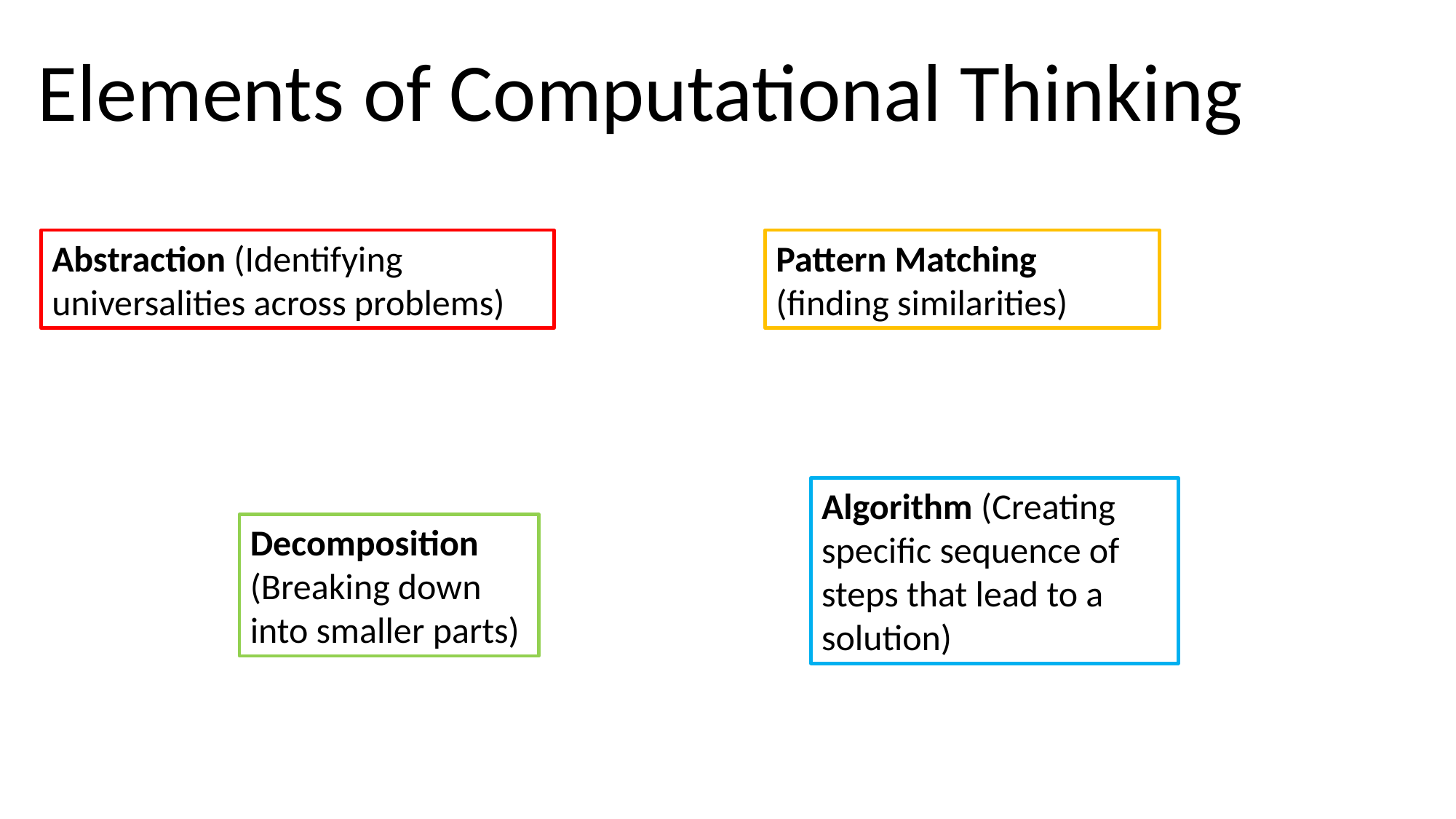

Elements of Computational Thinking
Abstraction (Identifying universalities across problems)
Pattern Matching (finding similarities)
Algorithm (Creating specific sequence of steps that lead to a solution)
Decomposition (Breaking down into smaller parts)